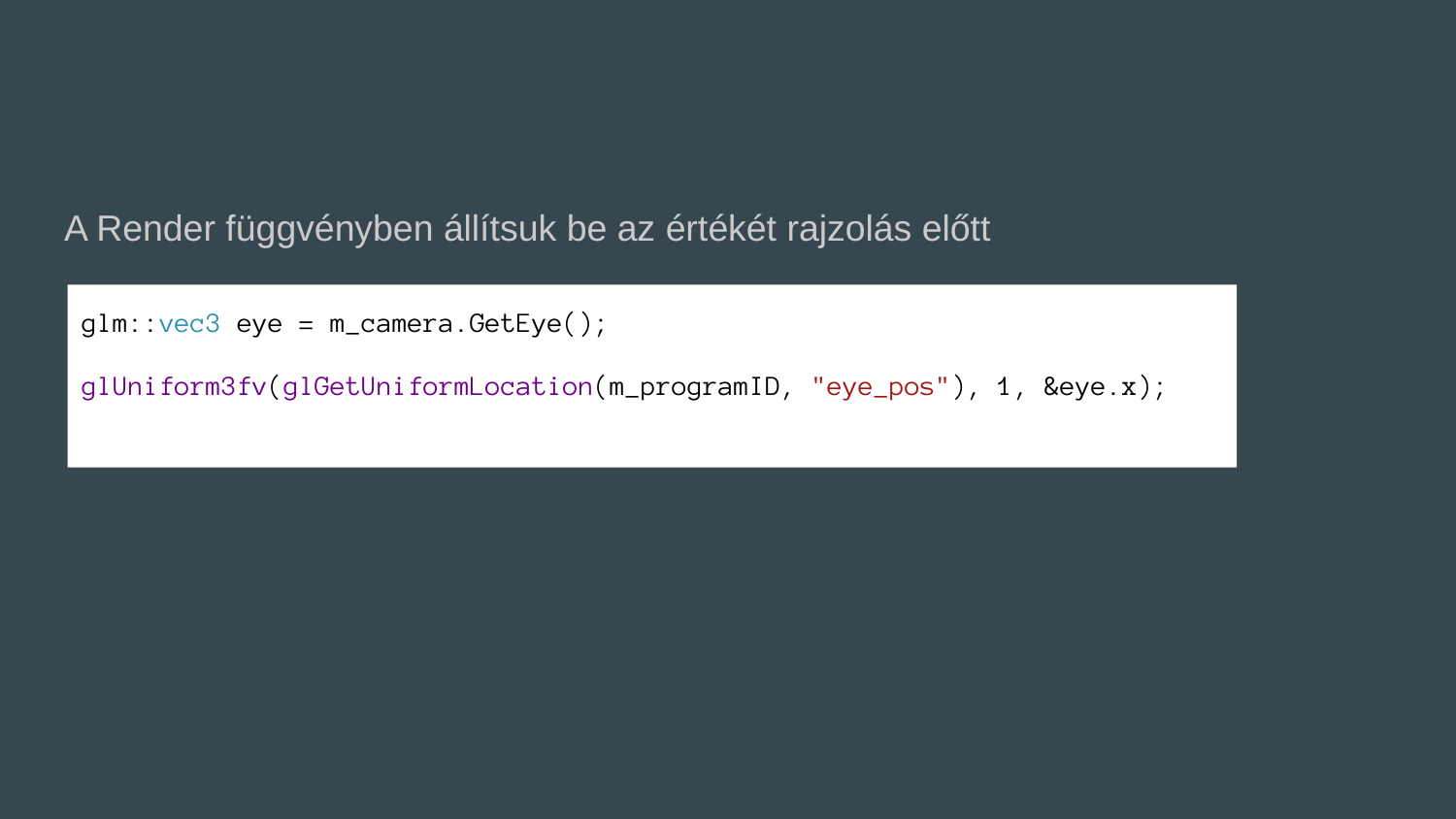

A Render függvényben állítsuk be az értékét rajzolás előtt

glm::vec3 eye = m_camera.GetEye();
glUniform3fv(glGetUniformLocation(m_programID, "eye_pos"), 1, &eye.x);